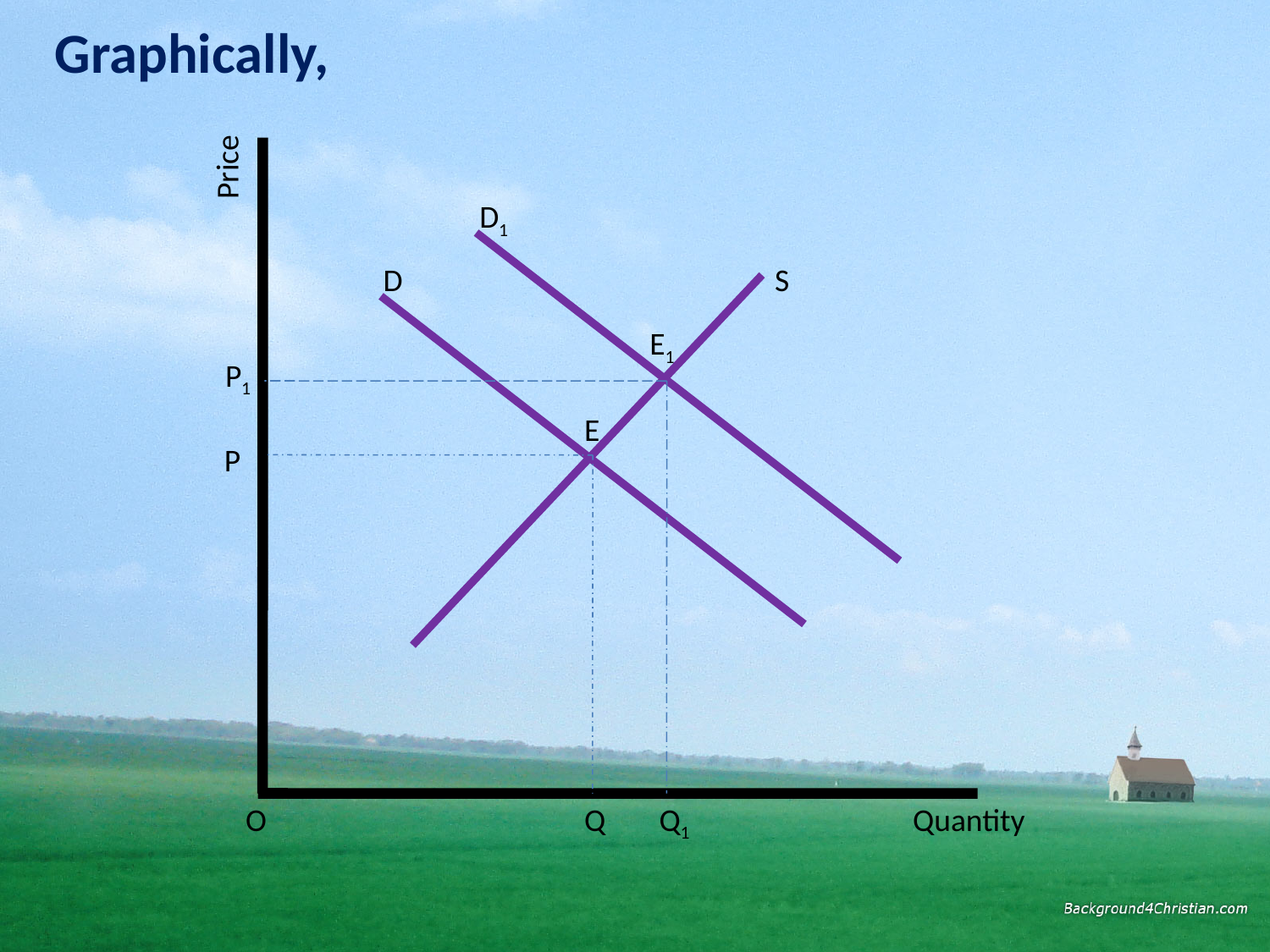

Graphically,
Price
D1
D
S
E1
P1
E
P
O
Q
Q1
Quantity